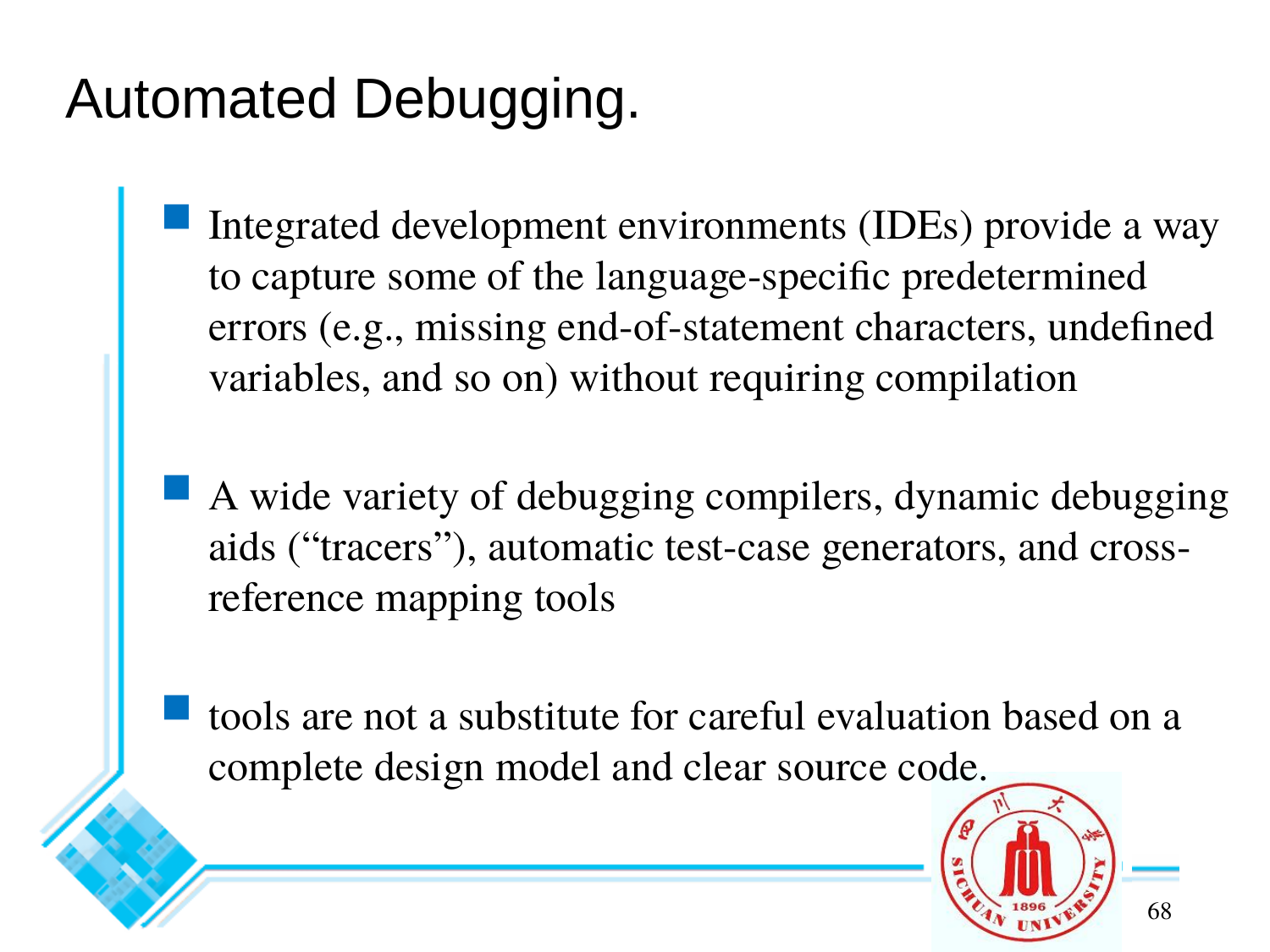

# Automated Debugging.
Integrated development environments (IDEs) provide a way to capture some of the language-specific predetermined errors (e.g., missing end-of-statement characters, undefined variables, and so on) without requiring compilation

A wide variety of debugging compilers, dynamic debugging aids (“tracers”), automatic test-case generators, and cross-reference mapping tools

tools are not a substitute for careful evaluation based on a complete design model and clear source code.
68